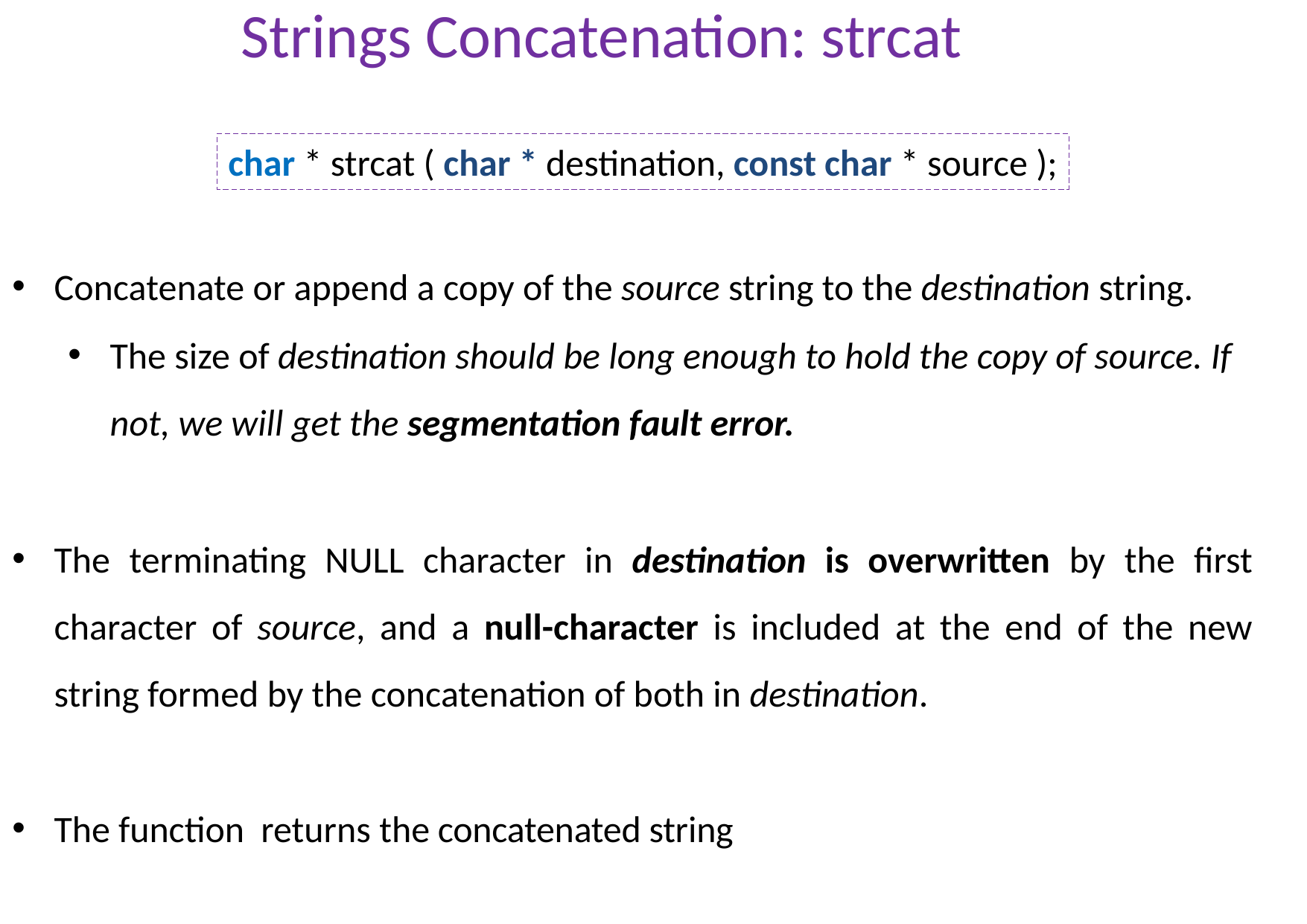

# Strings Concatenation: strcat
char * strcat ( char * destination, const char * source );
Concatenate or append a copy of the source string to the destination string.
The size of destination should be long enough to hold the copy of source. If not, we will get the segmentation fault error.

The terminating NULL character in destination is overwritten by the first character of source, and a null-character is included at the end of the new string formed by the concatenation of both in destination.

The function  returns the concatenated string